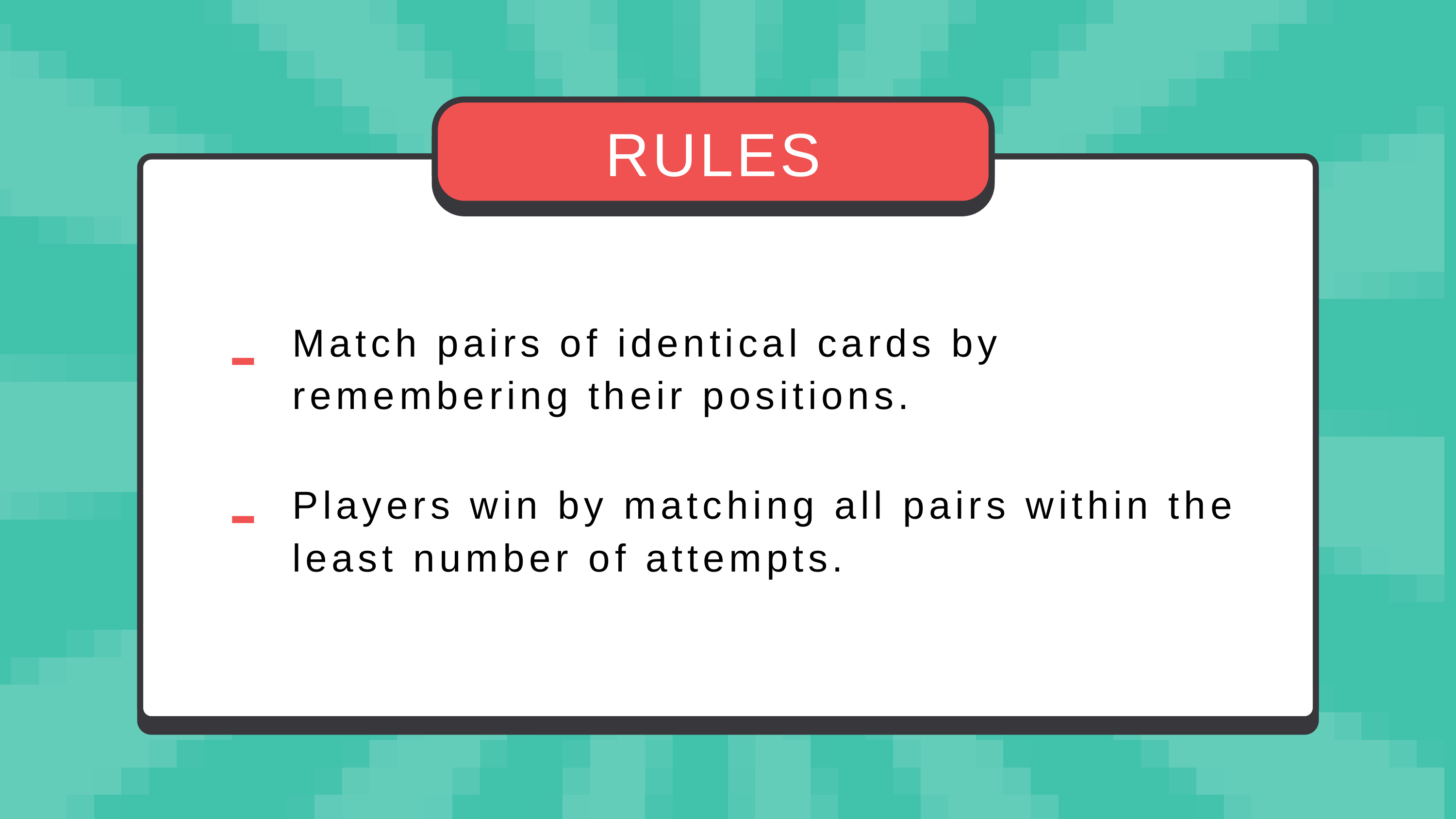

RULES

Match pairs of identical cards by remembering their positions.
-
Players win by matching all pairs within the least number of attempts.
-